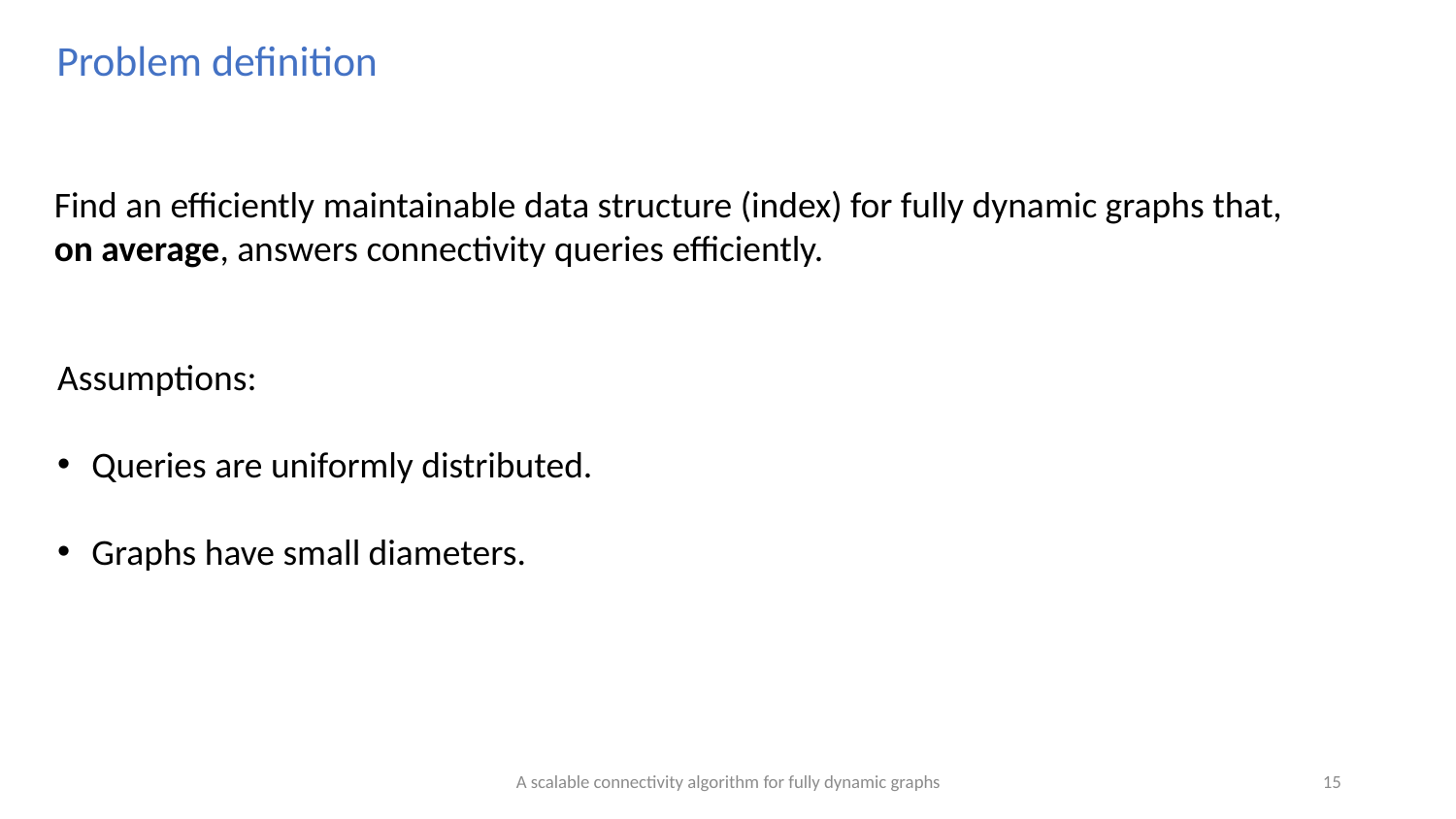

Problem definition
Find an efficiently maintainable data structure (index) for fully dynamic graphs that,
on average, answers connectivity queries efficiently.

Assumptions:

Queries are uniformly distributed.
Graphs have small diameters.
A scalable connectivity algorithm for fully dynamic graphs
15